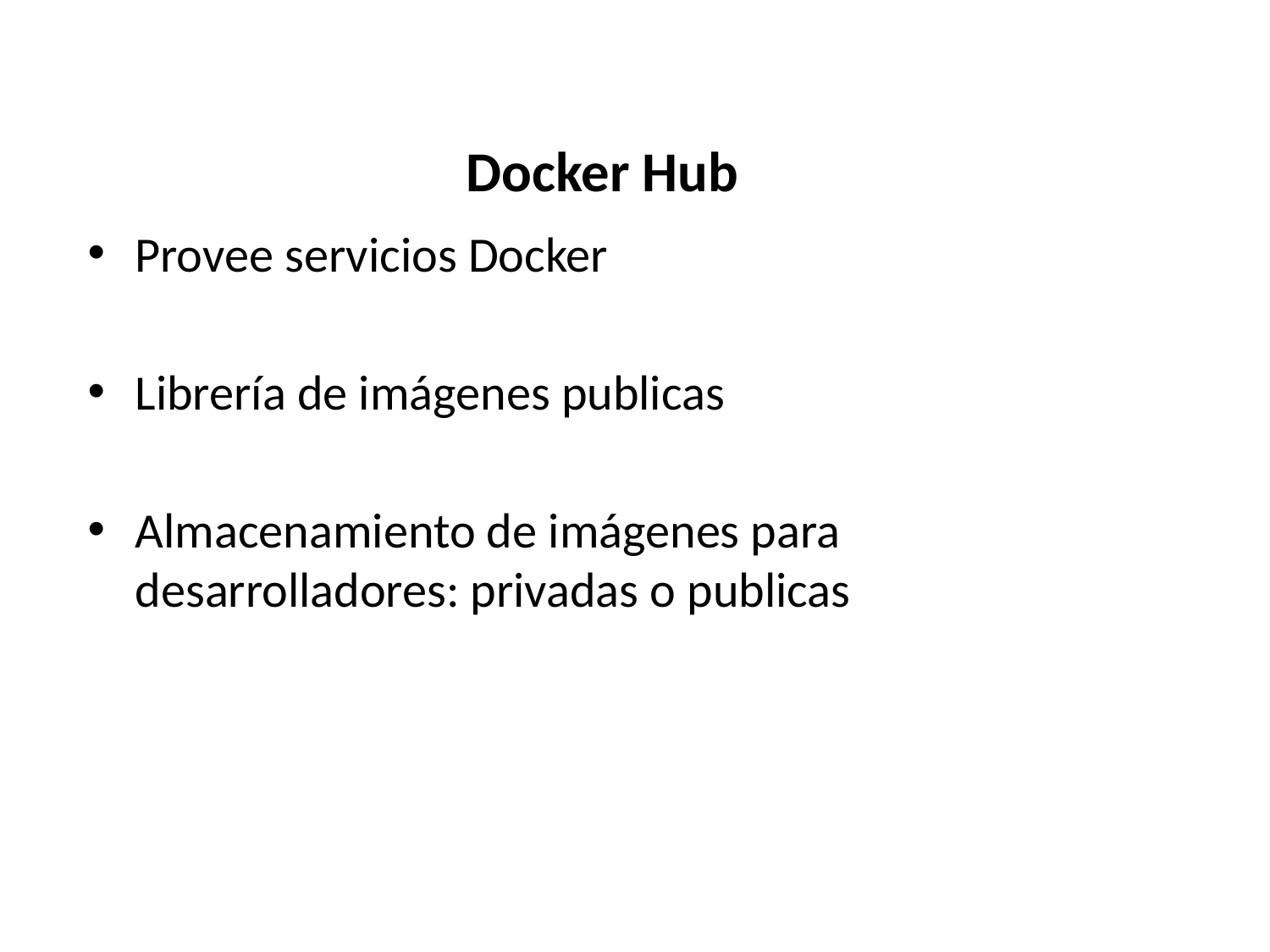

# Docker Hub
Provee servicios Docker

Librería de imágenes publicas

Almacenamiento de imágenes para desarrolladores: privadas o publicas